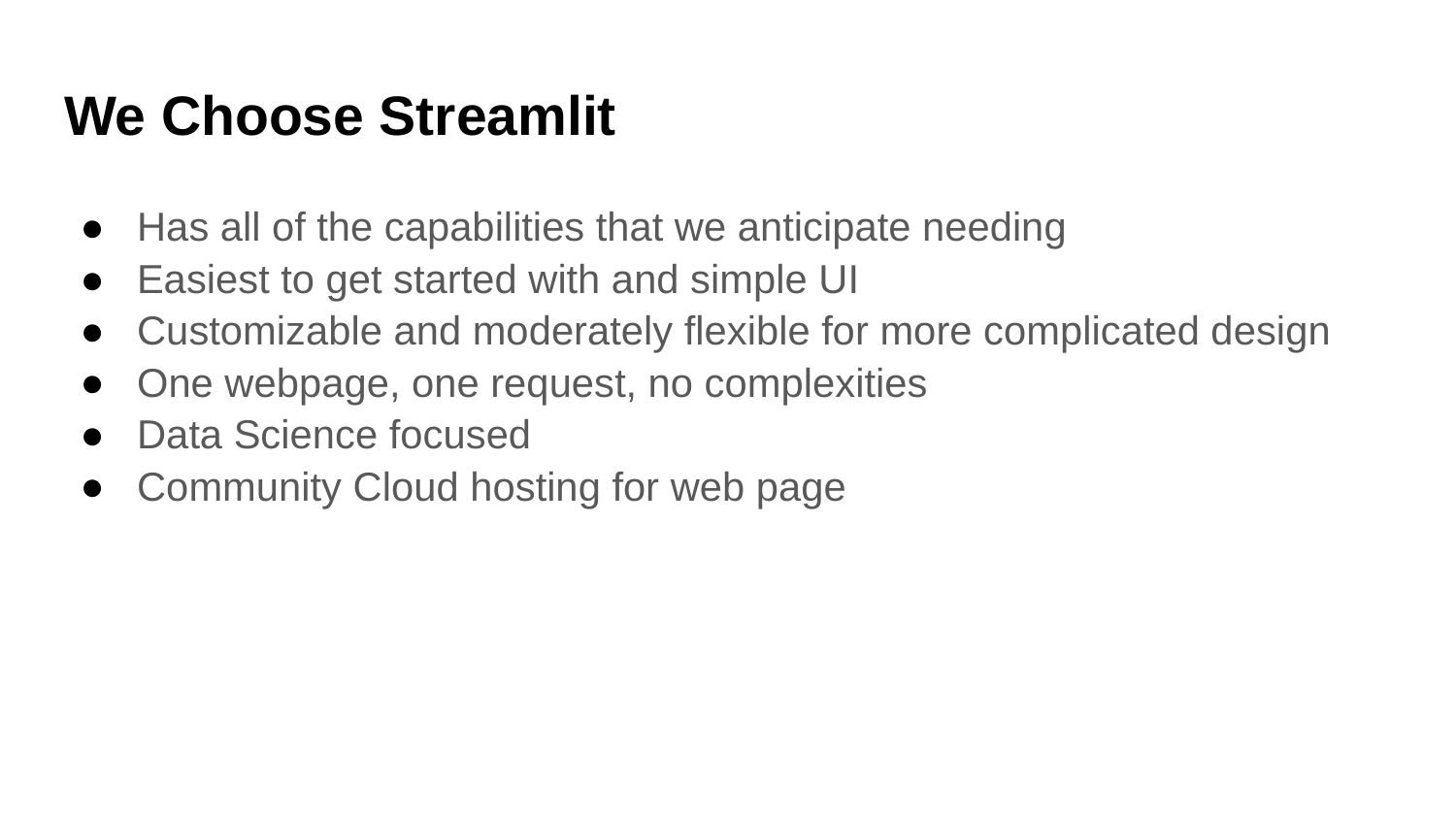

# We Choose Streamlit
Has all of the capabilities that we anticipate needing
Easiest to get started with and simple UI
Customizable and moderately flexible for more complicated design
One webpage, one request, no complexities
Data Science focused
Community Cloud hosting for web page